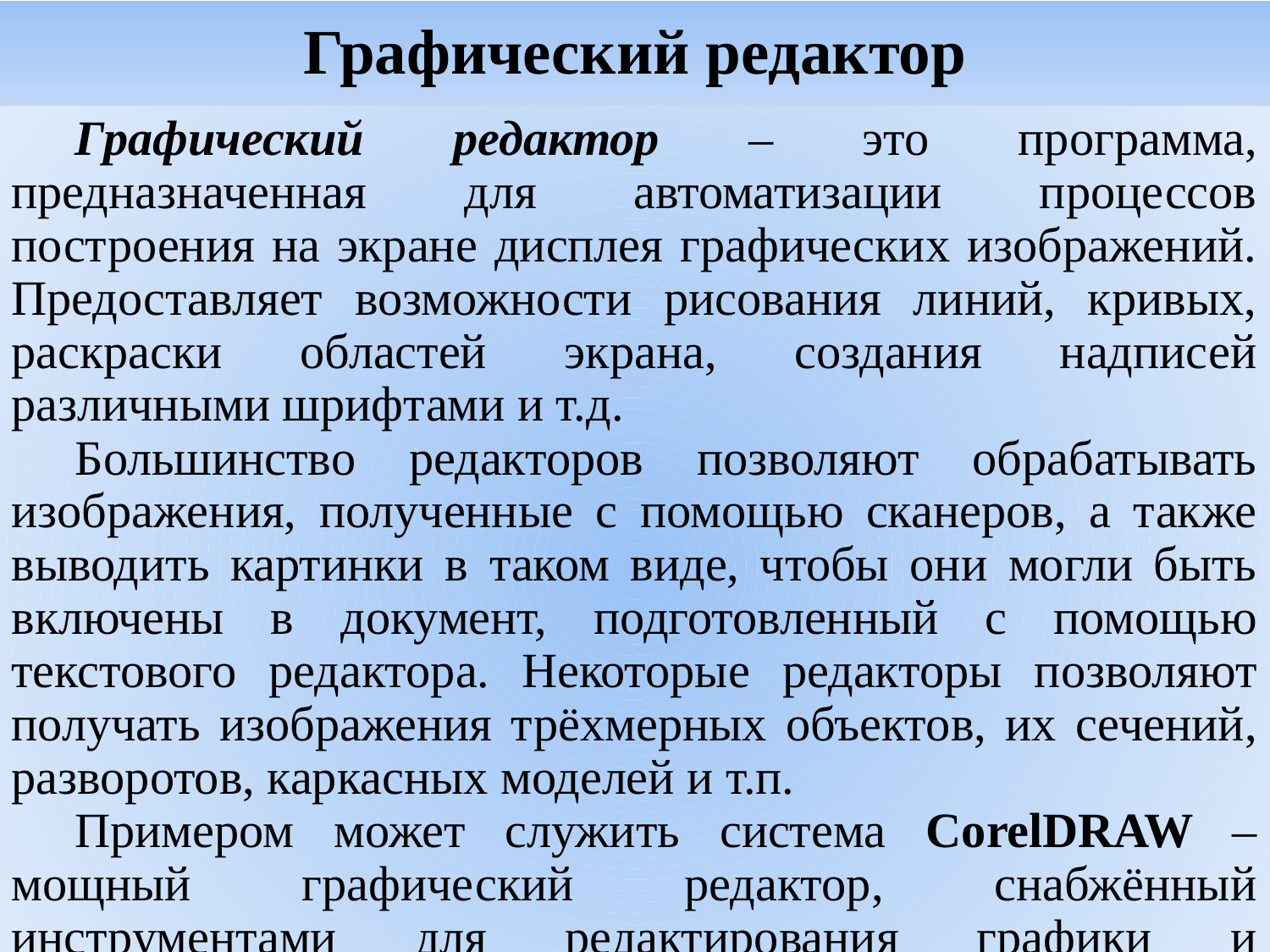

# Графический редактор
Графический редактор – это программа, предназначенная для автоматизации процессов построения на экране дисплея графических изображений. Предоставляет возможности рисования линий, кривых, раскраски областей экрана, создания надписей различными шрифтами и т.д.
Большинство редакторов позволяют обрабатывать изображения, полученные с помощью сканеров, а также выводить картинки в таком виде, чтобы они могли быть включены в документ, подготовленный с помощью текстового редактора. Некоторые редакторы позволяют получать изображения трёхмерных объектов, их сечений, разворотов, каркасных моделей и т.п.
Примером может служить система CorelDRAW – мощный графический редактор, снабжённый инструментами для редактирования графики и трёхмерного моделирования.